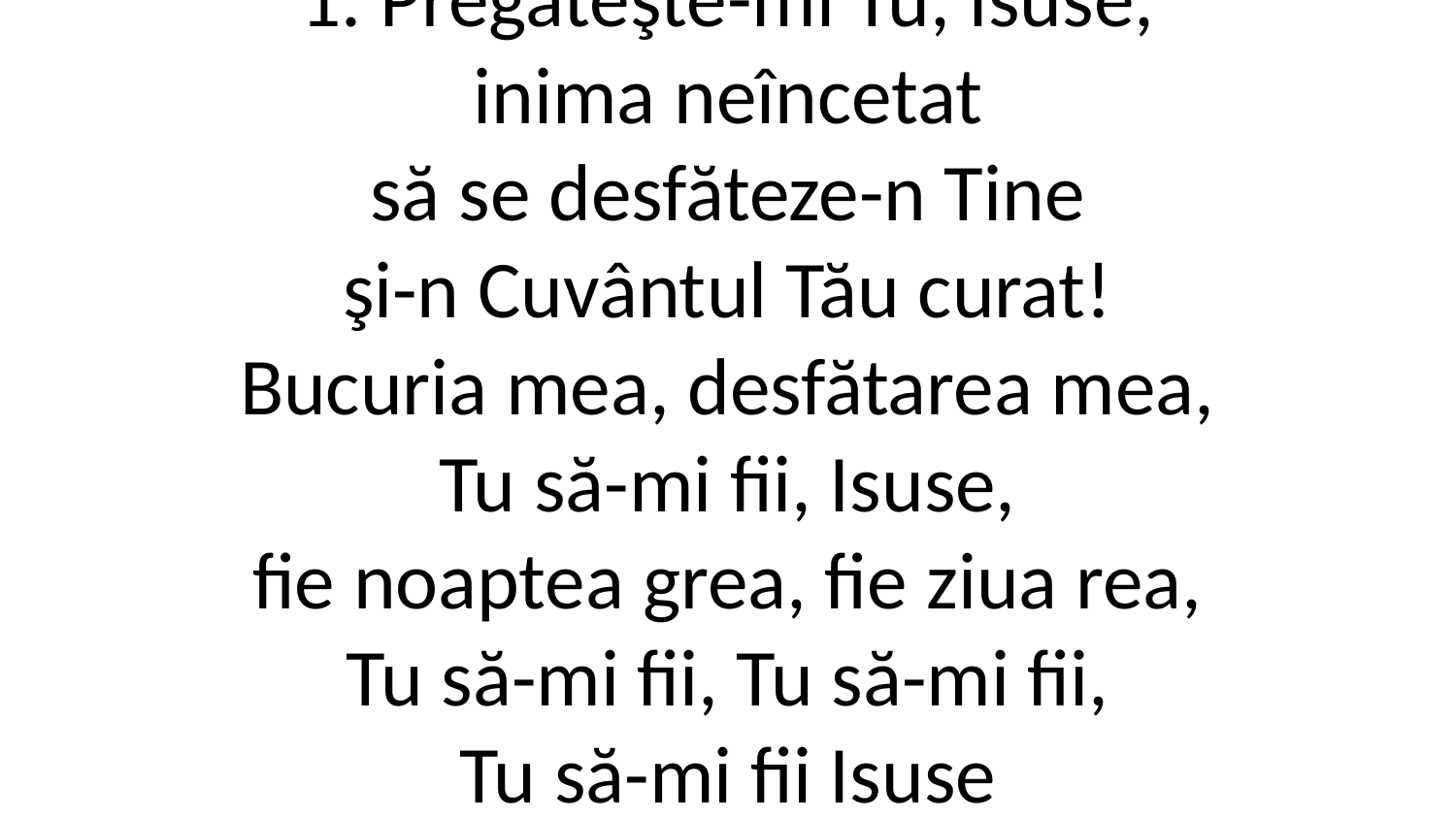

1. Pregăteşte-mi Tu, Isuse,
inima neîncetat
să se desfăteze-n Tine
şi-n Cuvântul Tău curat!
Bucuria mea, desfătarea mea,
Tu să-mi fii, Isuse,
fie noaptea grea, fie ziua rea,
Tu să-mi fii, Tu să-mi fii,
Tu să-mi fii Isuse
desfătarea mea, desfătarea mea.